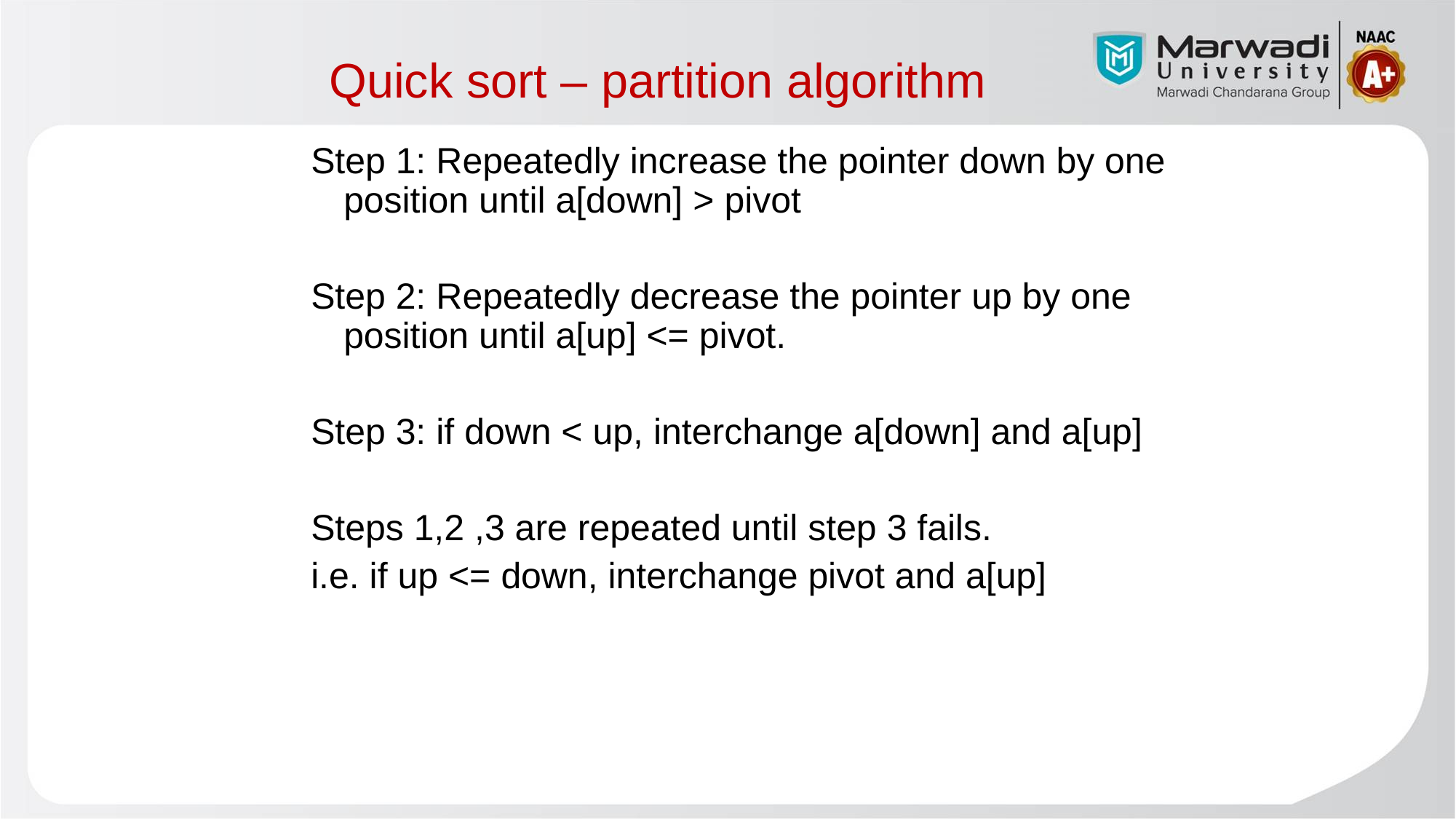

# Quick sort – partition algorithm
Step 1: Repeatedly increase the pointer down by one position until a[down] > pivot

Step 2: Repeatedly decrease the pointer up by one position until a[up] <= pivot.

Step 3: if down < up, interchange a[down] and a[up]

Steps 1,2 ,3 are repeated until step 3 fails.
i.e. if up <= down, interchange pivot and a[up]